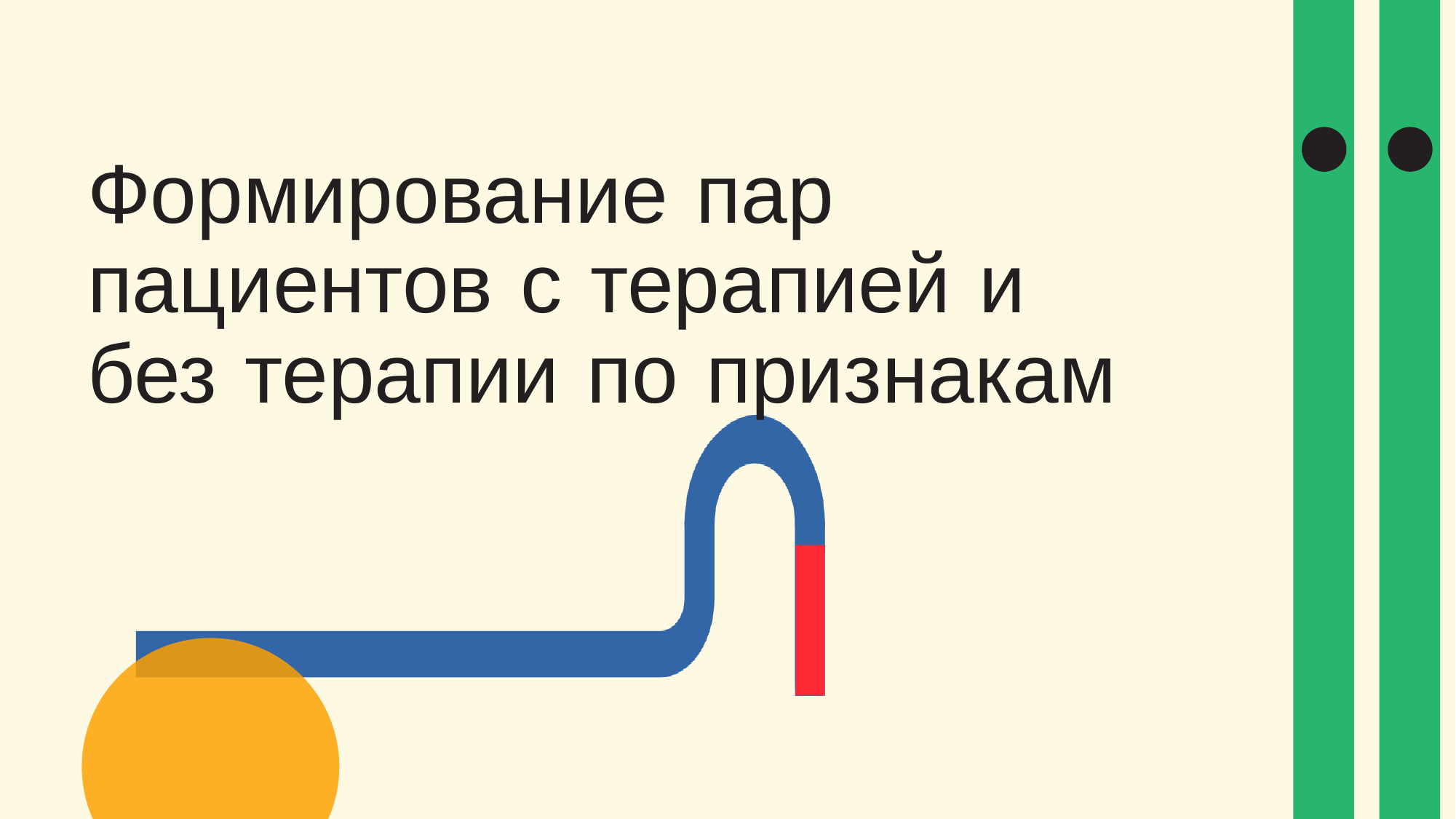

# Формирование пар пациентов с терапией и без терапии по признакам